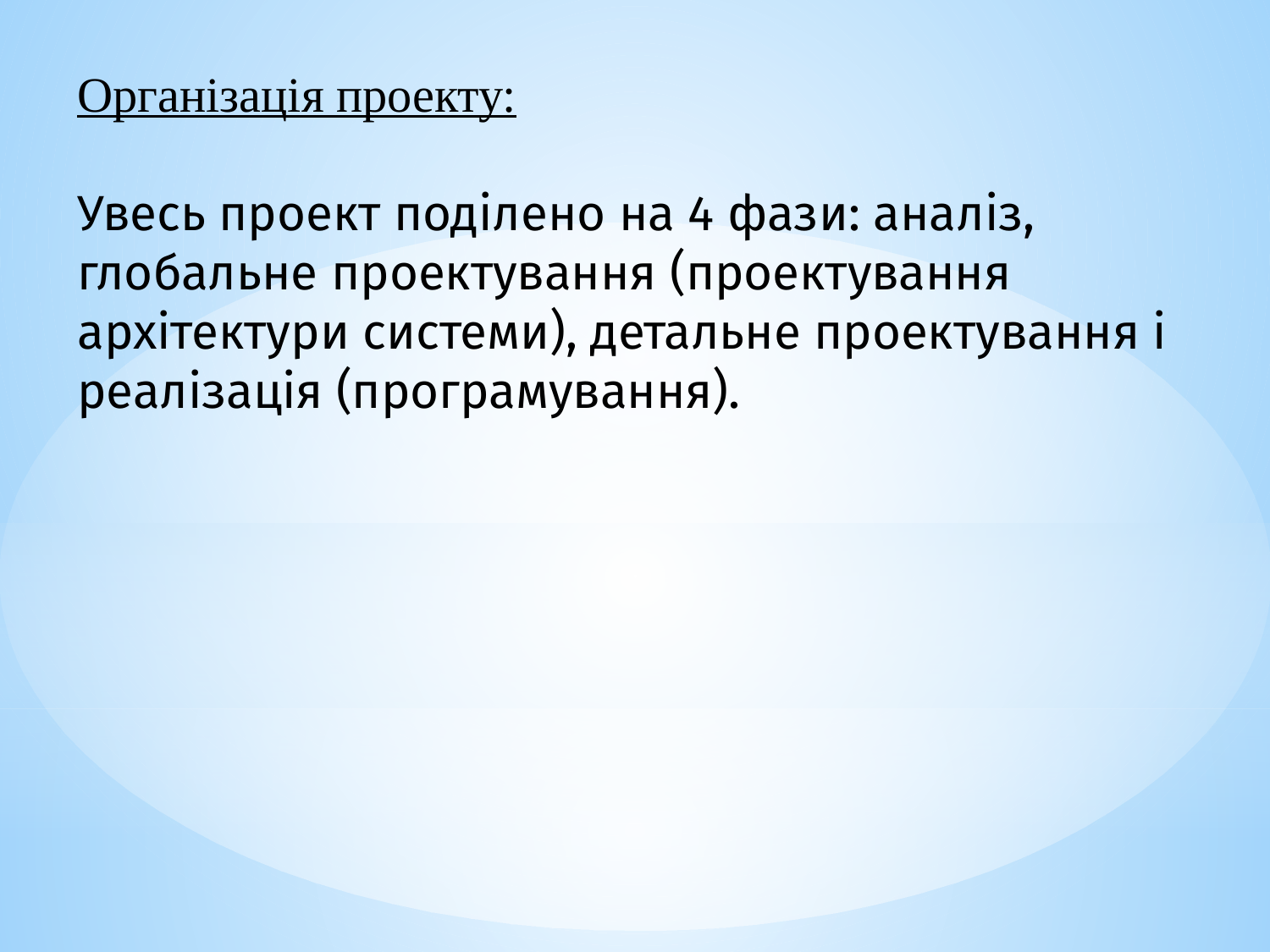

Організація проекту:

Увесь проект поділено на 4 фази: аналіз, глобальне проектування (проектування архітектури системи), детальне проектування і реалізація (програмування).